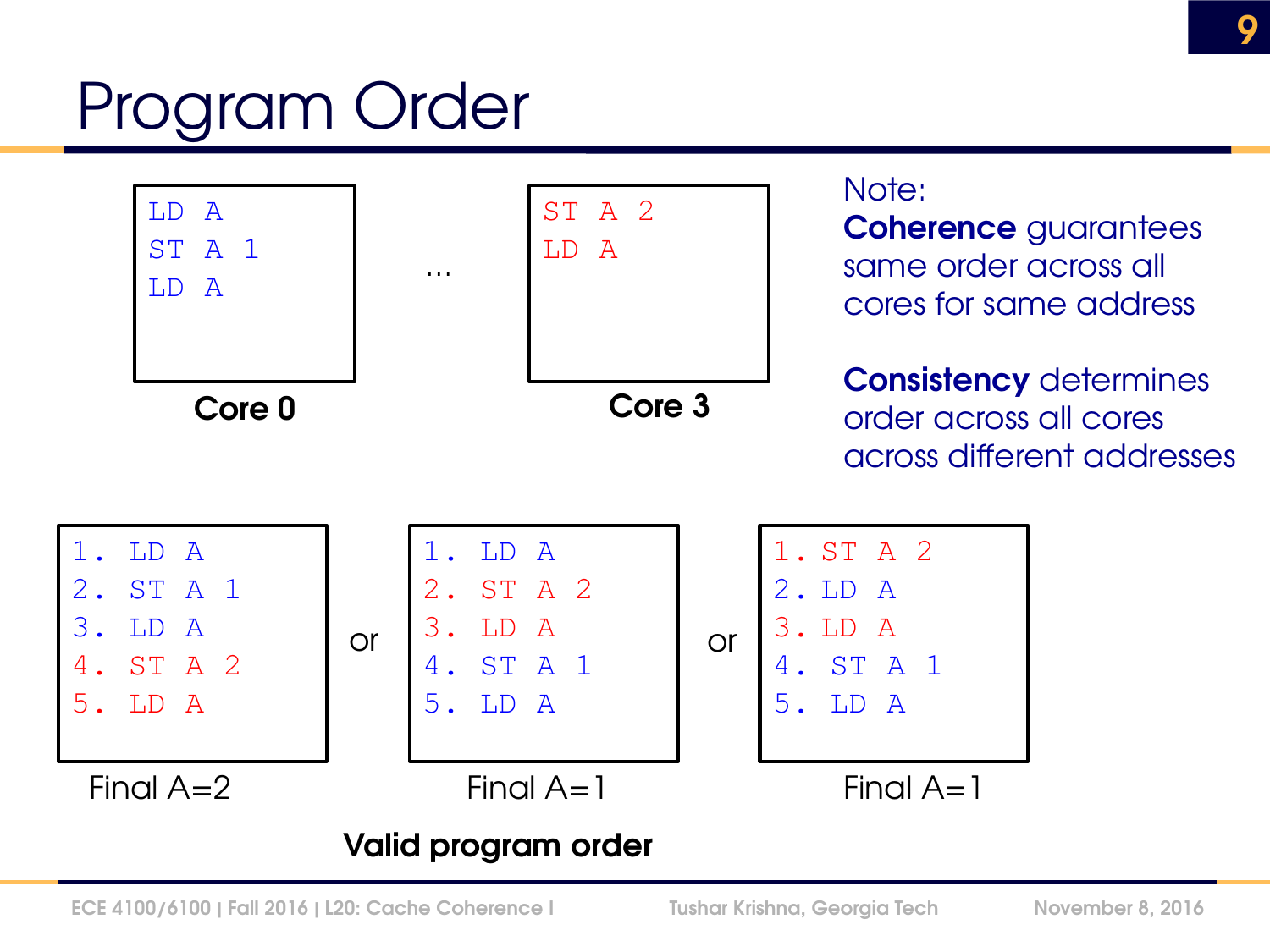

9
# Program Order
Note:
Coherence guarantees same order across all cores for same address

Consistency determines order across all cores across different addresses
LD A
ST A 1
LD A

ST A 2
LD A

…
Core 3
Core 0
1. LD A
2. ST A 1
3. LD A
4. ST A 2
5. LD A

1. LD A
2. ST A 2
3. LD A
4. ST A 1
5. LD A

ST A 2
LD A
LD A
4. ST A 1
5. LD A

or
or
Final A=2
Final A=1
Final A=1
Valid program order
ECE 4100/6100 | Fall 2016 | L20: Cache Coherence I                     Tushar Krishna, Georgia Tech
November 8, 2016